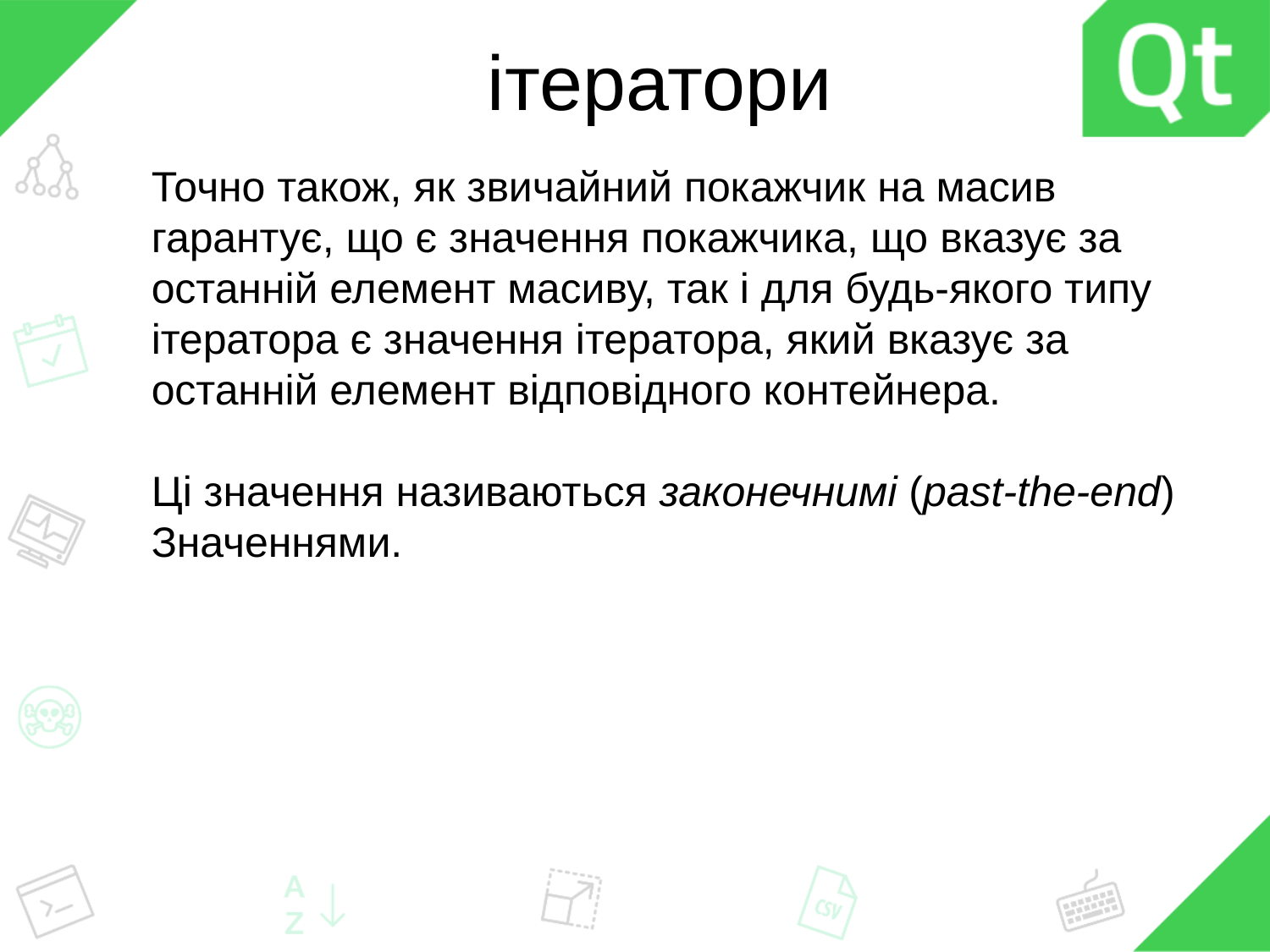

# ітератори
Точно також, як звичайний покажчик на масив гарантує, що є значення покажчика, що вказує за останній елемент масиву, так і для будь-якого типу ітератора є значення ітератора, який вказує за останній елемент відповідного контейнера.

Ці значення називаються законечнимі (past-the-end) Значеннями.